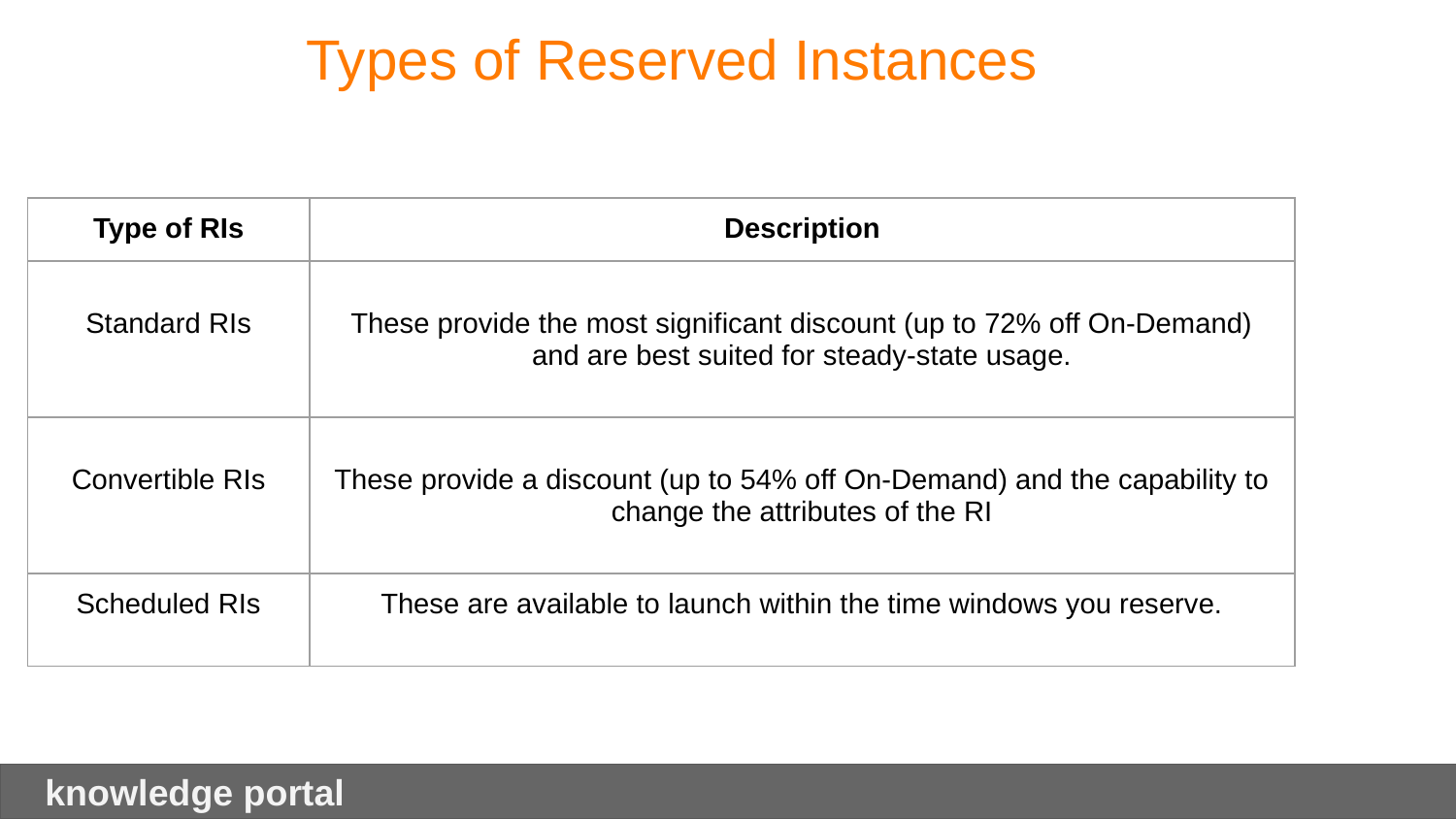

Types of Reserved Instances
| Type of RIs | Description |
| --- | --- |
| Standard RIs | These provide the most significant discount (up to 72% off On-Demand) and are best suited for steady-state usage. |
| Convertible RIs | These provide a discount (up to 54% off On-Demand) and the capability to change the attributes of the RI |
| Scheduled RIs | These are available to launch within the time windows you reserve. |
   knowledge portal